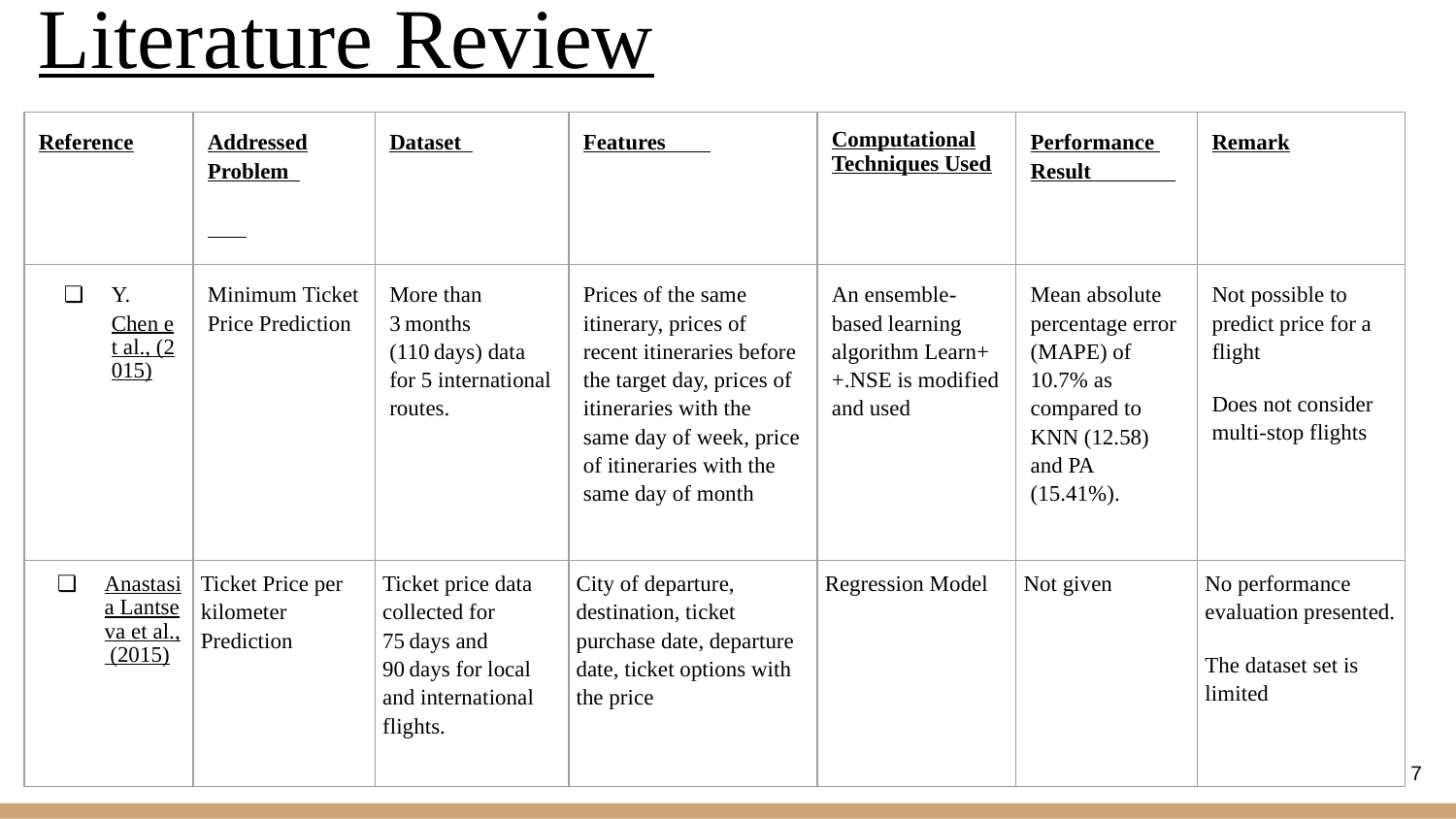

# Literature Review
| Reference | Addressed Problem | Dataset | Features | Computational Techniques Used | Performance Result | Remark |
| --- | --- | --- | --- | --- | --- | --- |
| Y. Chen et al., (2015) | Minimum Ticket Price Prediction | More than 3 months (110 days) data for 5 international routes. | Prices of the same itinerary, prices of recent itineraries before the target day, prices of itineraries with the same day of week, price of itineraries with the same day of month | An ensemble-based learning algorithm Learn++.NSE is modified and used | Mean absolute percentage error (MAPE) of 10.7% as compared to KNN (12.58) and PA (15.41%). | Not possible to predict price for a flight Does not consider multi-stop flights |
| Anastasia Lantseva et al., (2015) | Ticket Price per kilometer Prediction | Ticket price data collected for 75 days and 90 days for local and international flights. | City of departure, destination, ticket purchase date, departure date, ticket options with the price | Regression Model | Not given | No performance evaluation presented. The dataset set is limited |
7